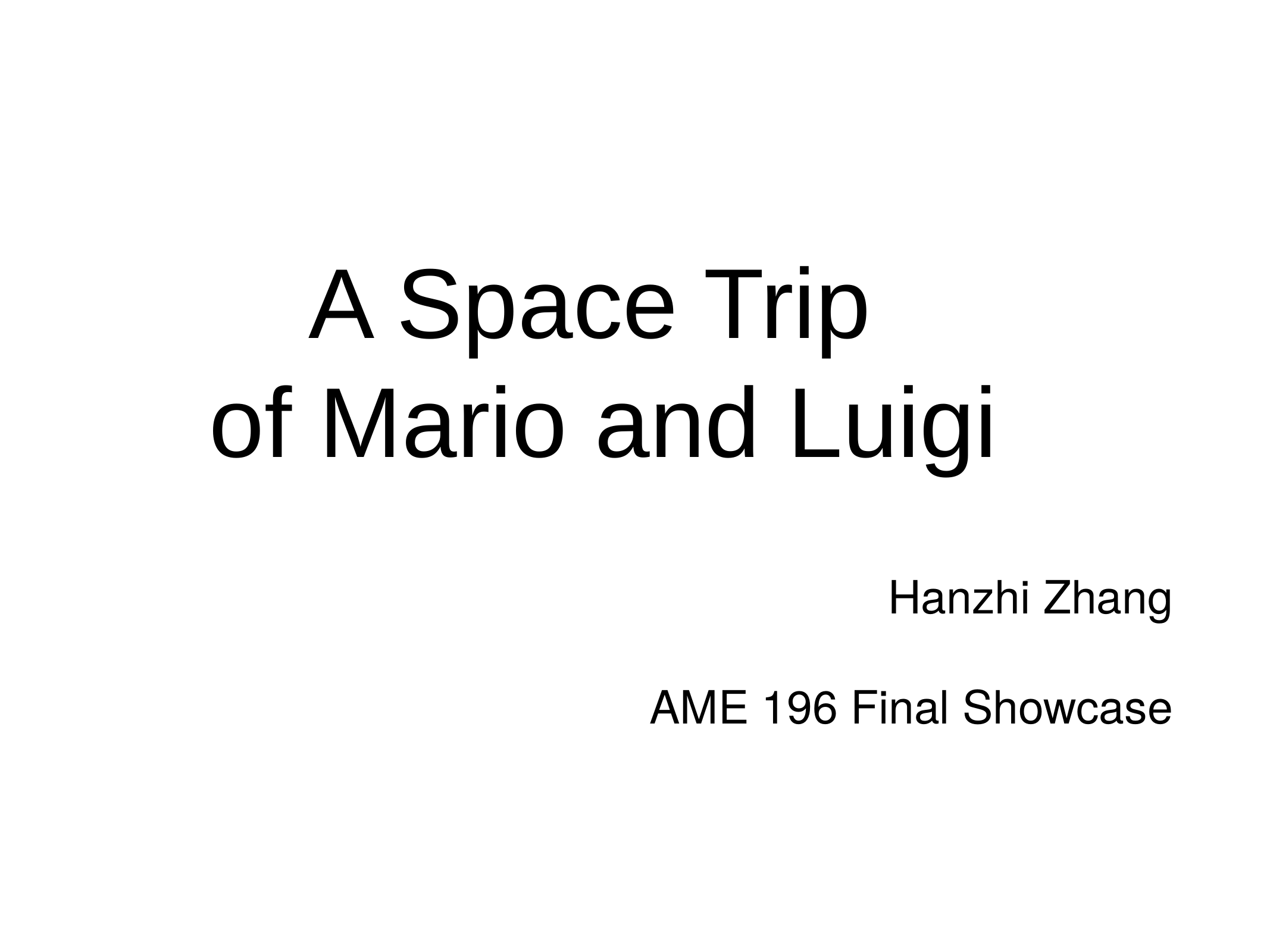

# A Space Trip
of Mario and Luigi
Hanzhi Zhang
AME 196 Final Showcase